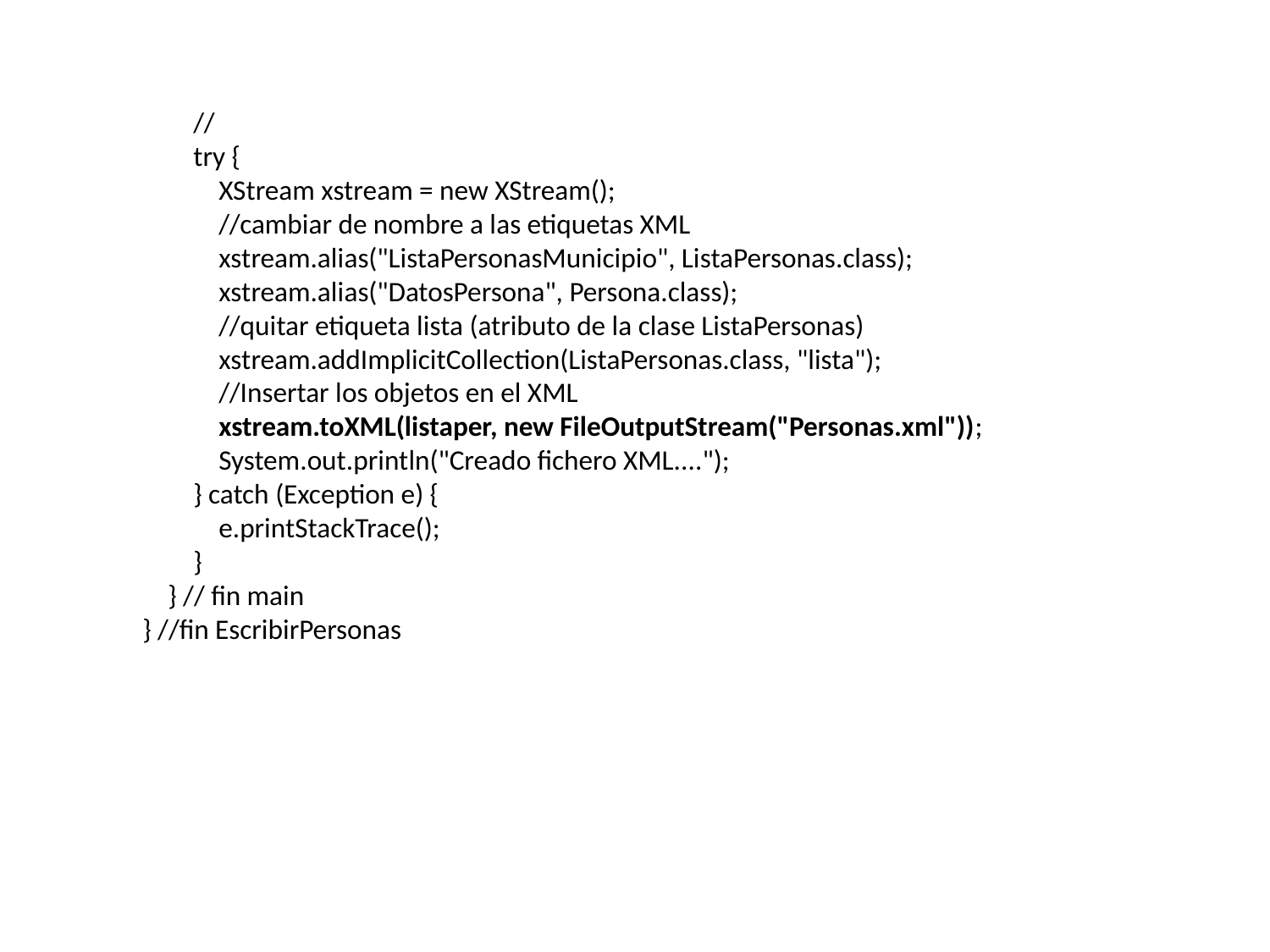

//
        try {
            XStream xstream = new XStream();
            //cambiar de nombre a las etiquetas XML
            xstream.alias("ListaPersonasMunicipio", ListaPersonas.class);
            xstream.alias("DatosPersona", Persona.class);
            //quitar etiqueta lista (atributo de la clase ListaPersonas)
            xstream.addImplicitCollection(ListaPersonas.class, "lista");
            //Insertar los objetos en el XML
            xstream.toXML(listaper, new FileOutputStream("Personas.xml"));
            System.out.println("Creado fichero XML....");
        } catch (Exception e) {
            e.printStackTrace();
        }
    } // fin main
} //fin EscribirPersonas